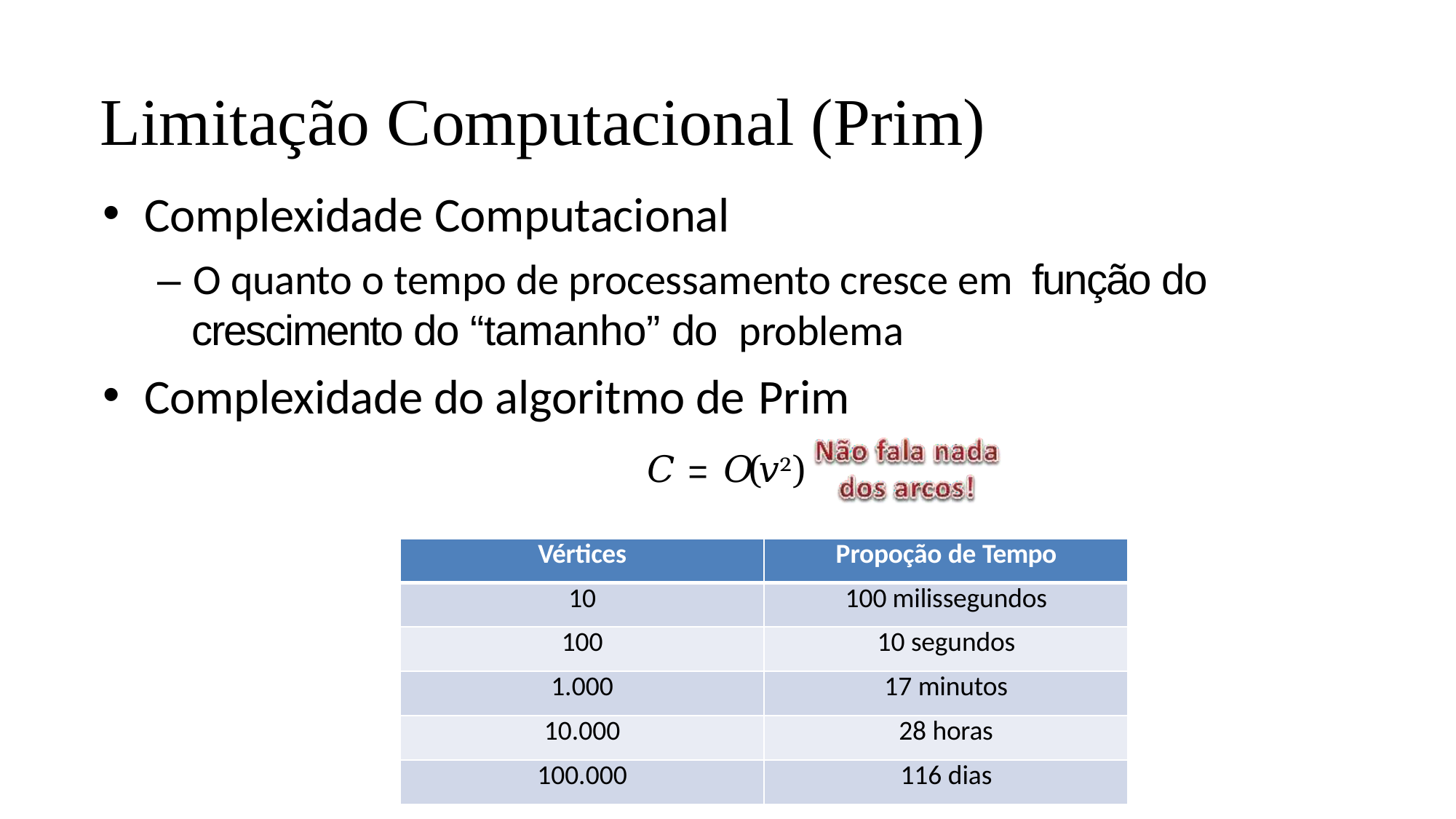

# Limitação Computacional (Prim)
Complexidade Computacional
– O quanto o tempo de processamento cresce em  função do crescimento do “tamanho” do  problema
Complexidade do algoritmo de Prim
𝐶 = 𝑂(𝑣2)

| Vértices | Propoção de Tempo |
| --- | --- |
| 10 | 100 milissegundos |
| 100 | 10 segundos |
| 1.000 | 17 minutos |
| 10.000 | 28 horas |
| 100.000 | 116 dias |